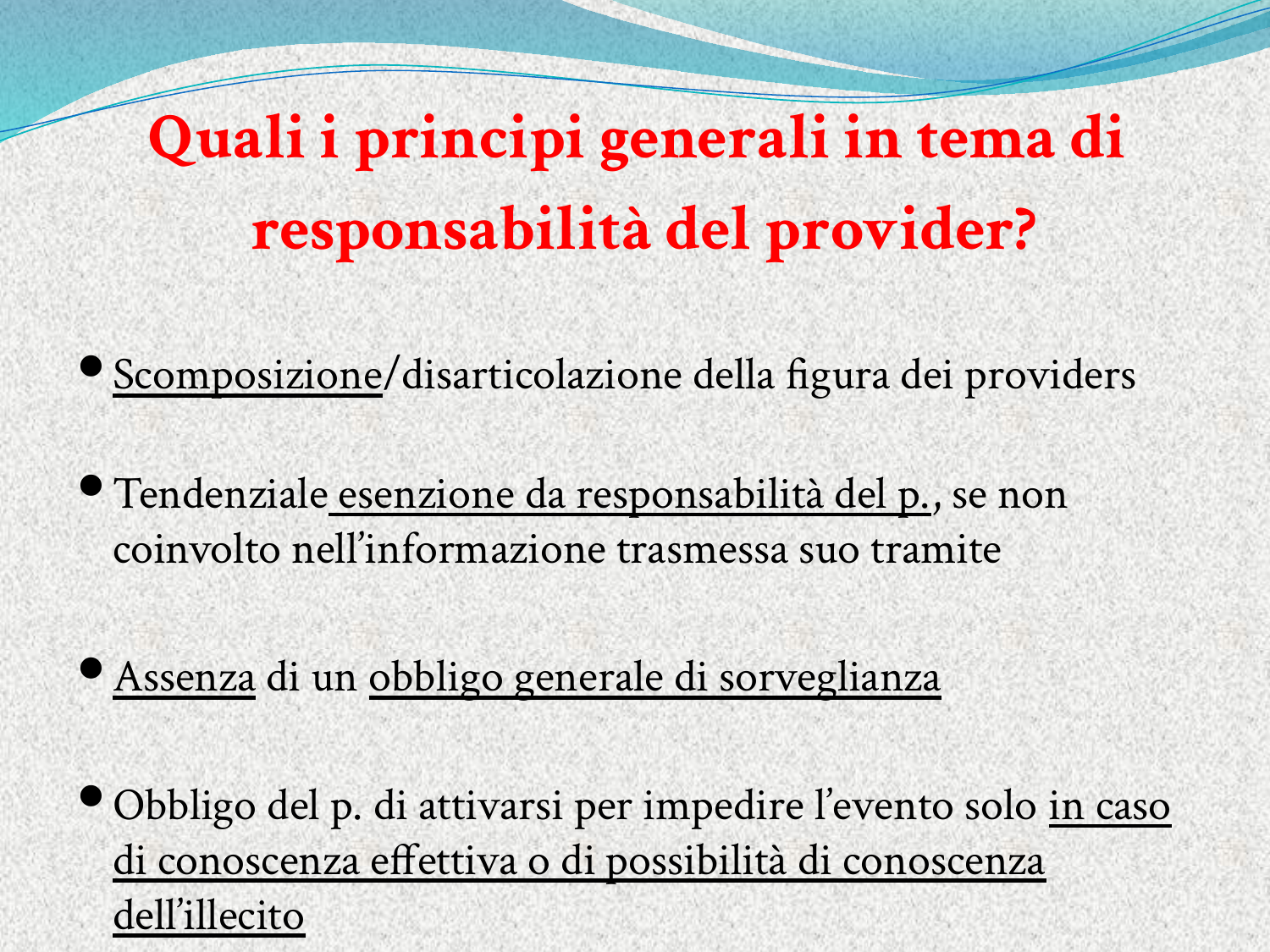

Quali i principi generali in tema di
responsabilità del provider?

Scomposizione/disarticolazione della figura dei providers
Tendenziale esenzione da responsabilità del p., se non coinvolto nell’informazione trasmessa suo tramite

Assenza di un obbligo generale di sorveglianza

Obbligo del p. di attivarsi per impedire l’evento solo in caso di conoscenza effettiva o di possibilità di conoscenza dell’illecito